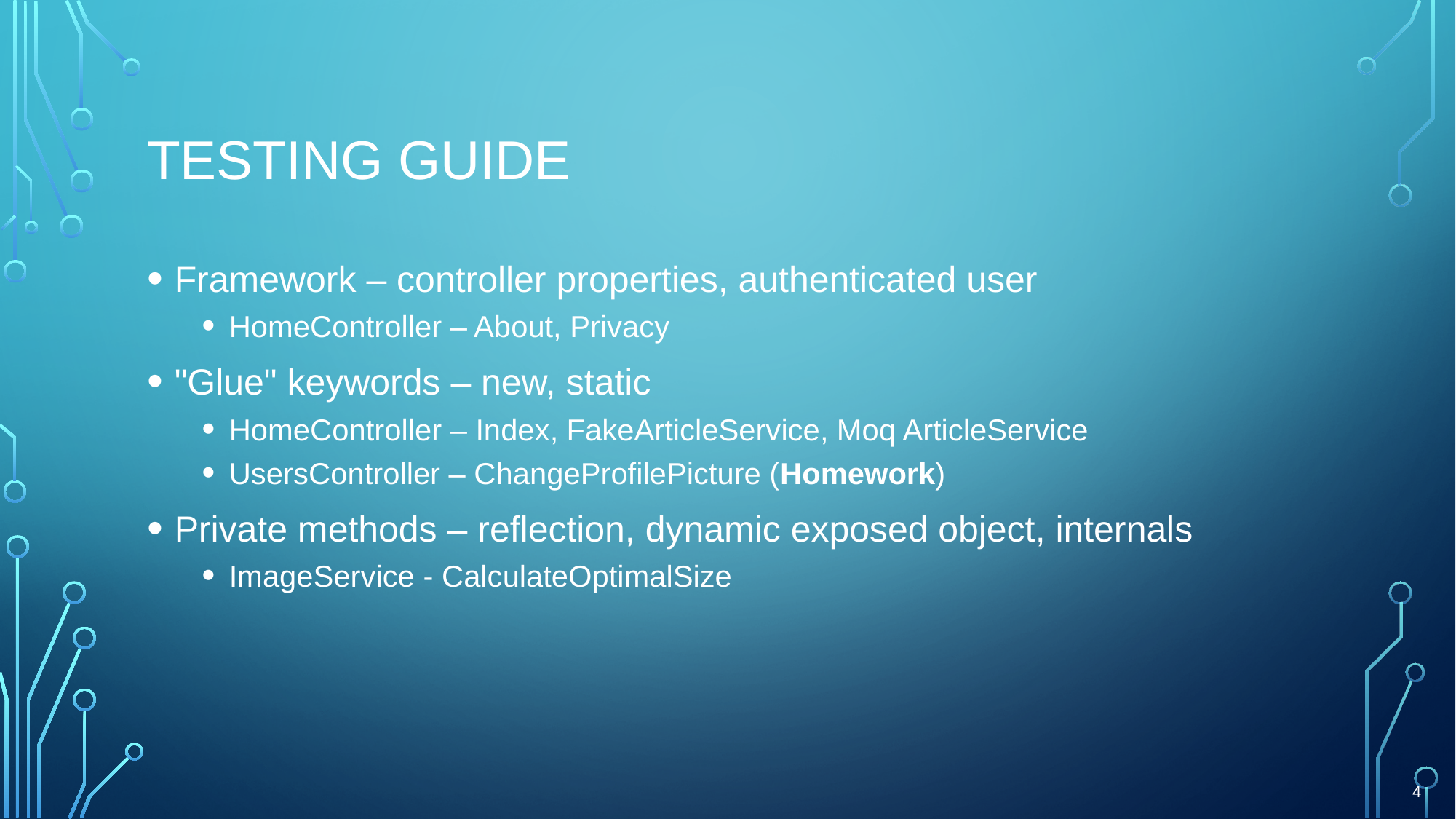

# Testing guide
Framework – controller properties, authenticated user
HomeController – About, Privacy
"Glue" keywords – new, static
HomeController – Index, FakeArticleService, Moq ArticleService
UsersController – ChangeProfilePicture (Homework)
Private methods – reflection, dynamic exposed object, internals
ImageService - CalculateOptimalSize

4